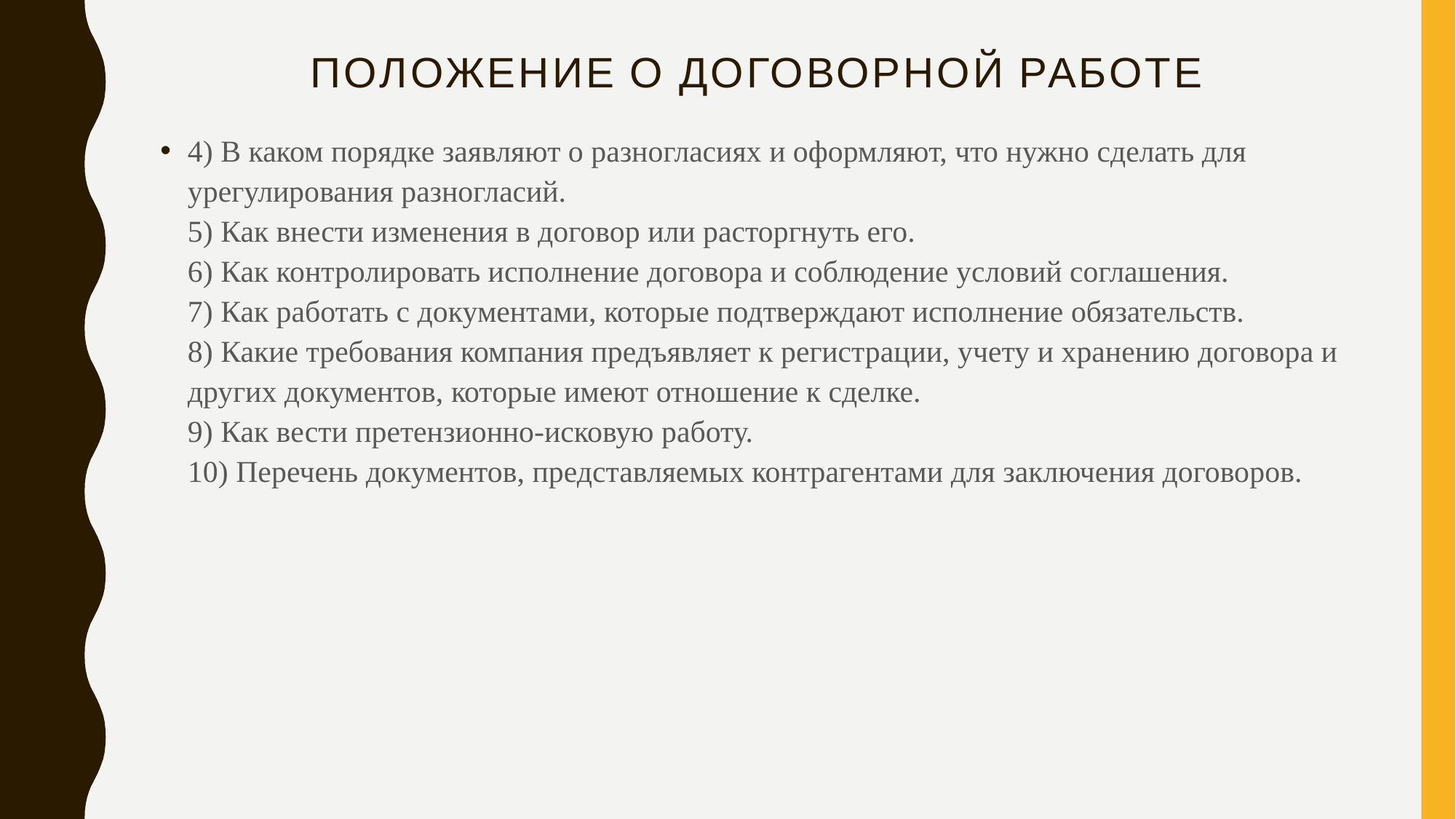

# Положение о договорной работе
4) В каком порядке заявляют о разногласиях и оформляют, что нужно сделать для урегулирования разногласий.
5) Как внести изменения в договор или расторгнуть его.
6) Как контролировать исполнение договора и соблюдение условий соглашения.
7) Как работать с документами, которые подтверждают исполнение обязательств.
8) Какие требования компания предъявляет к регистрации, учету и хранению договора и других документов, которые имеют отношение к сделке.
9) Как вести претензионно-исковую работу.
10) Перечень документов, представляемых контрагентами для заключения договоров.